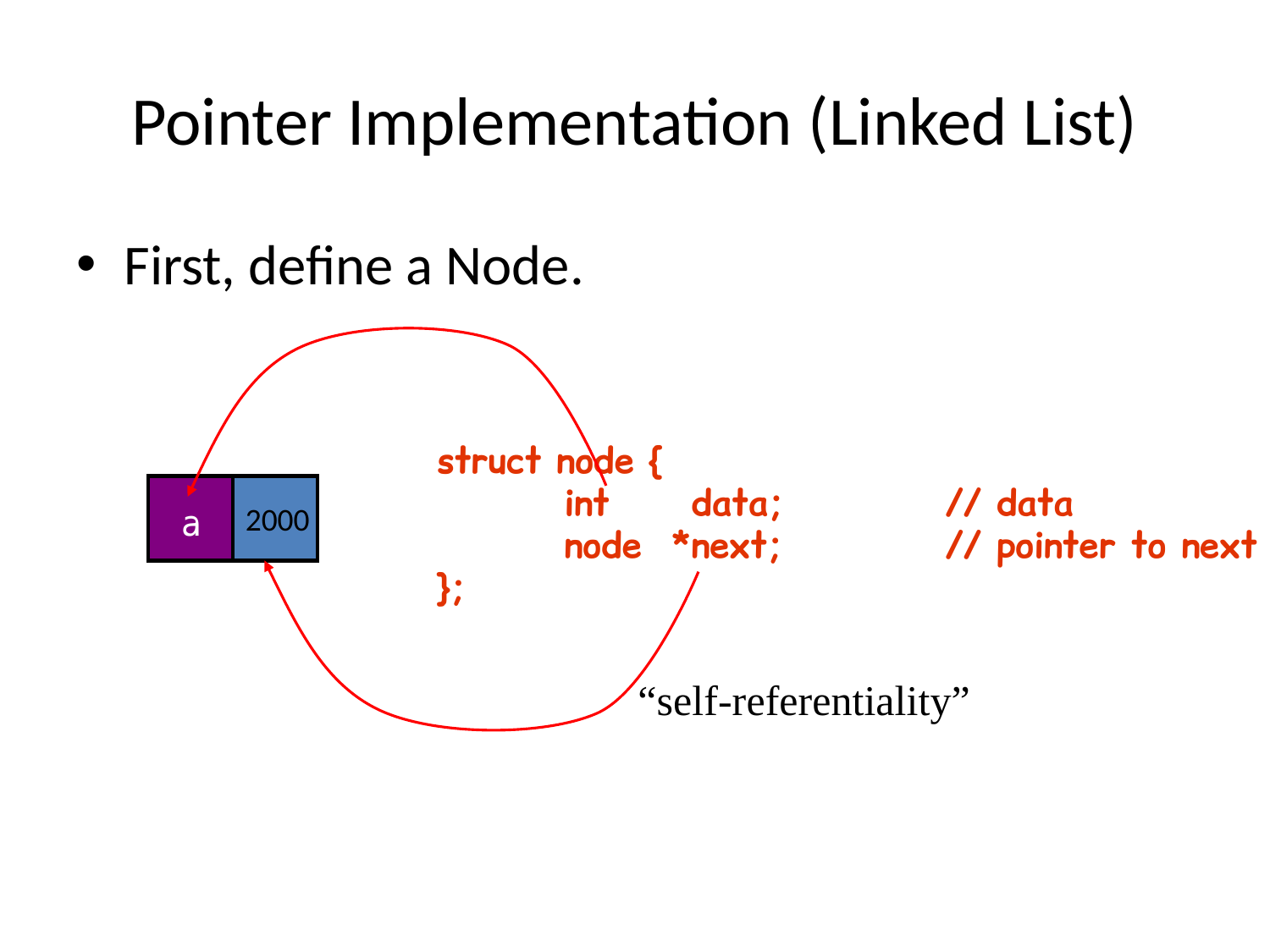

# Pointer Implementation (Linked List)
First, define a Node.

struct node {
	int	data;		// data
	node  *	next;		// pointer to next
};

2000
a

“self-referentiality”
9